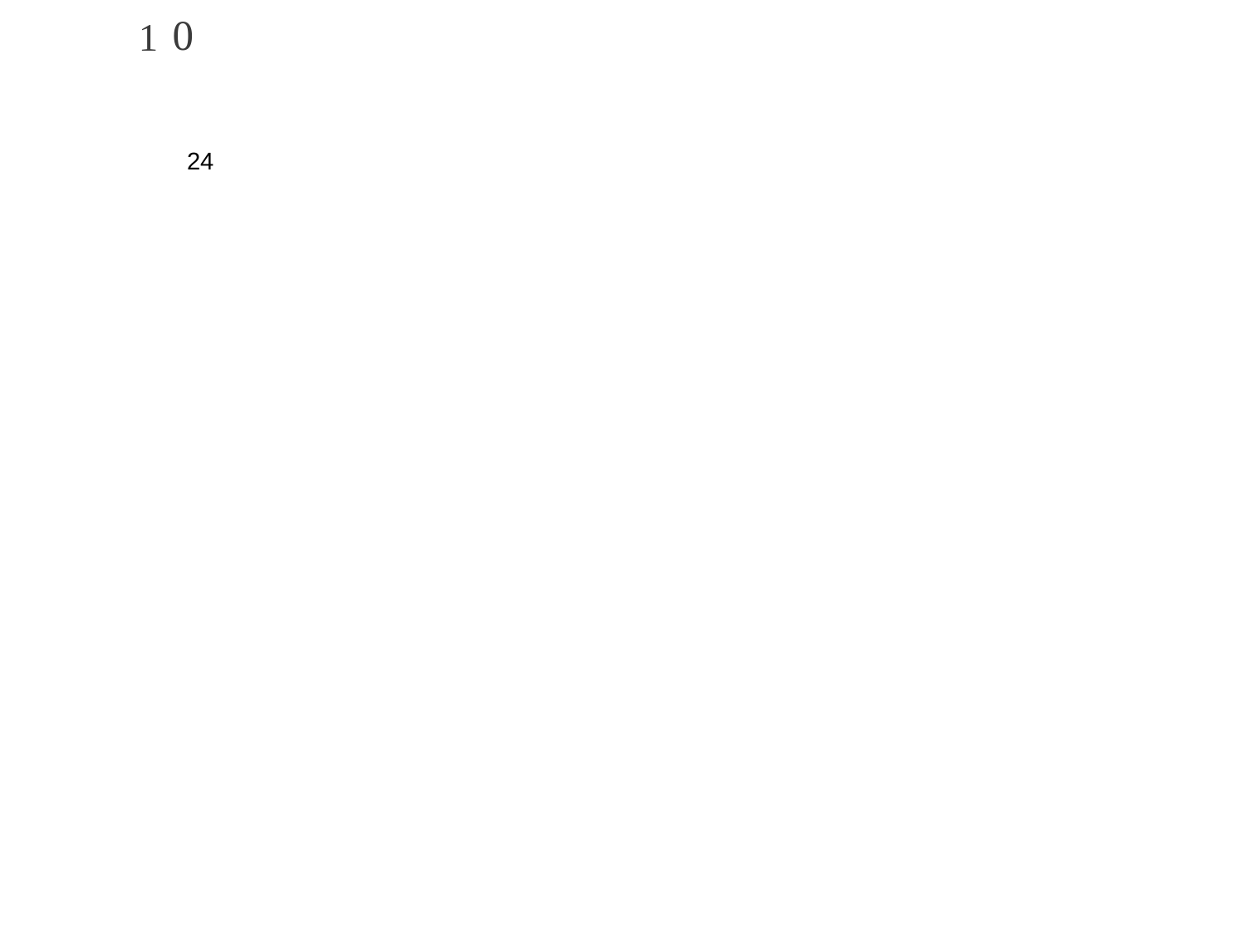

| 1 | 0 |
| --- | --- |
24